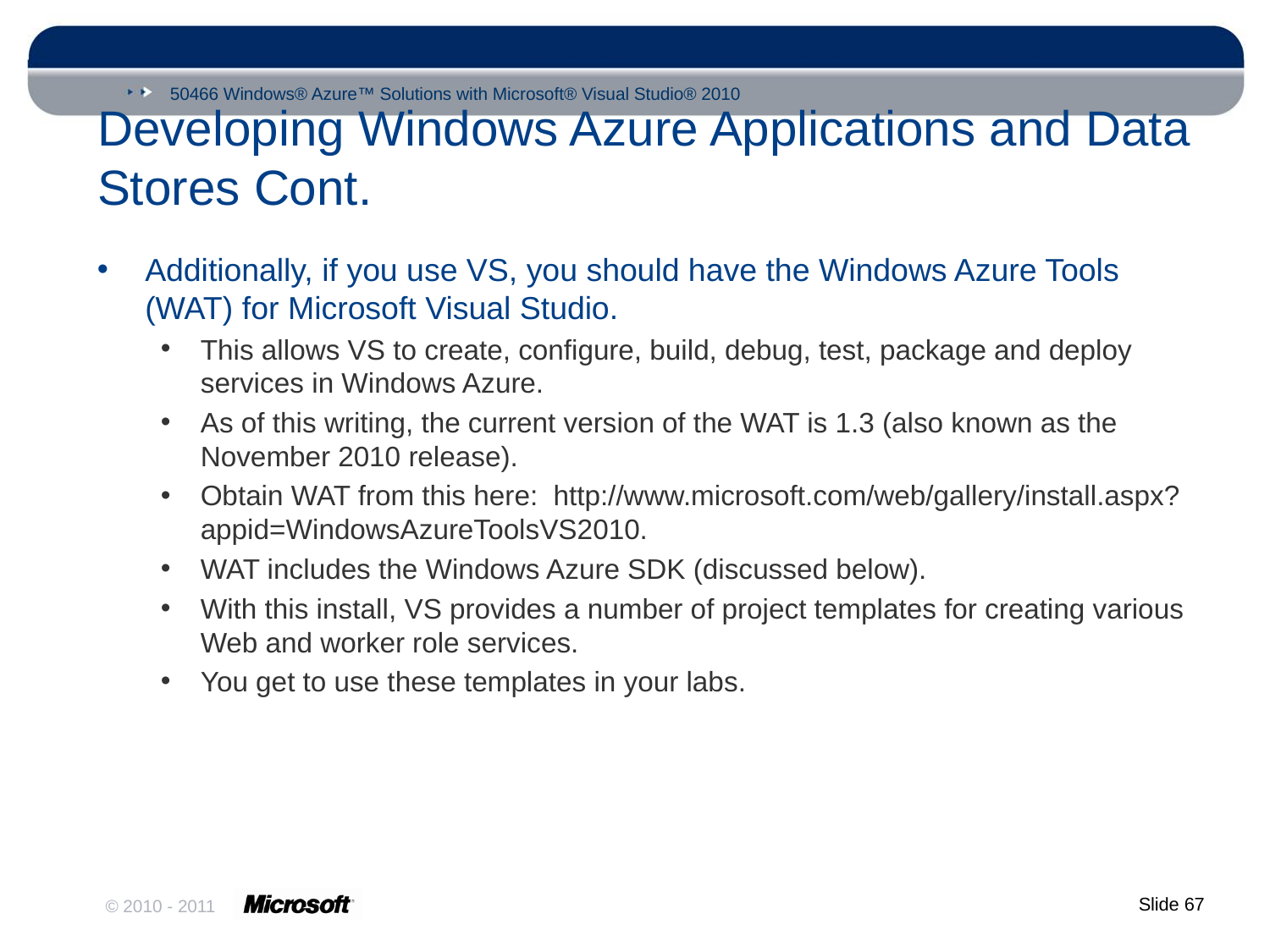

# Developing Windows Azure Applications and Data Stores Cont.
Additionally, if you use VS, you should have the Windows Azure Tools (WAT) for Microsoft Visual Studio.
This allows VS to create, configure, build, debug, test, package and deploy services in Windows Azure.
As of this writing, the current version of the WAT is 1.3 (also known as the November 2010 release).
Obtain WAT from this here:  http://www.microsoft.com/web/gallery/install.aspx?appid=WindowsAzureToolsVS2010.
WAT includes the Windows Azure SDK (discussed below).
With this install, VS provides a number of project templates for creating various Web and worker role services.
You get to use these templates in your labs.